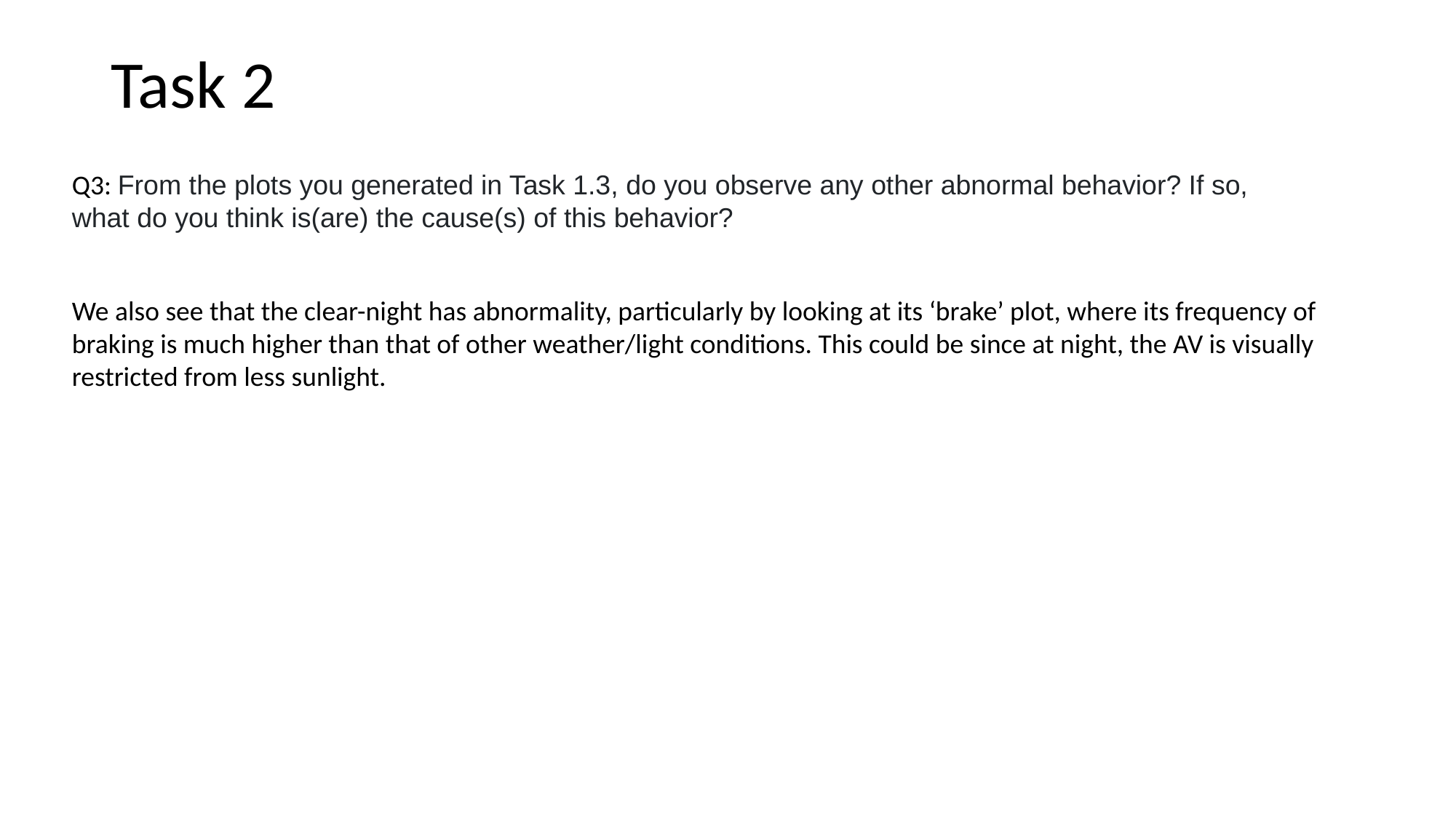

# Task 2
Q3: From the plots you generated in Task 1.3, do you observe any other abnormal behavior? If so, what do you think is(are) the cause(s) of this behavior?

We also see that the clear-night has abnormality, particularly by looking at its ‘brake’ plot, where its frequency of braking is much higher than that of other weather/light conditions. This could be since at night, the AV is visually restricted from less sunlight.